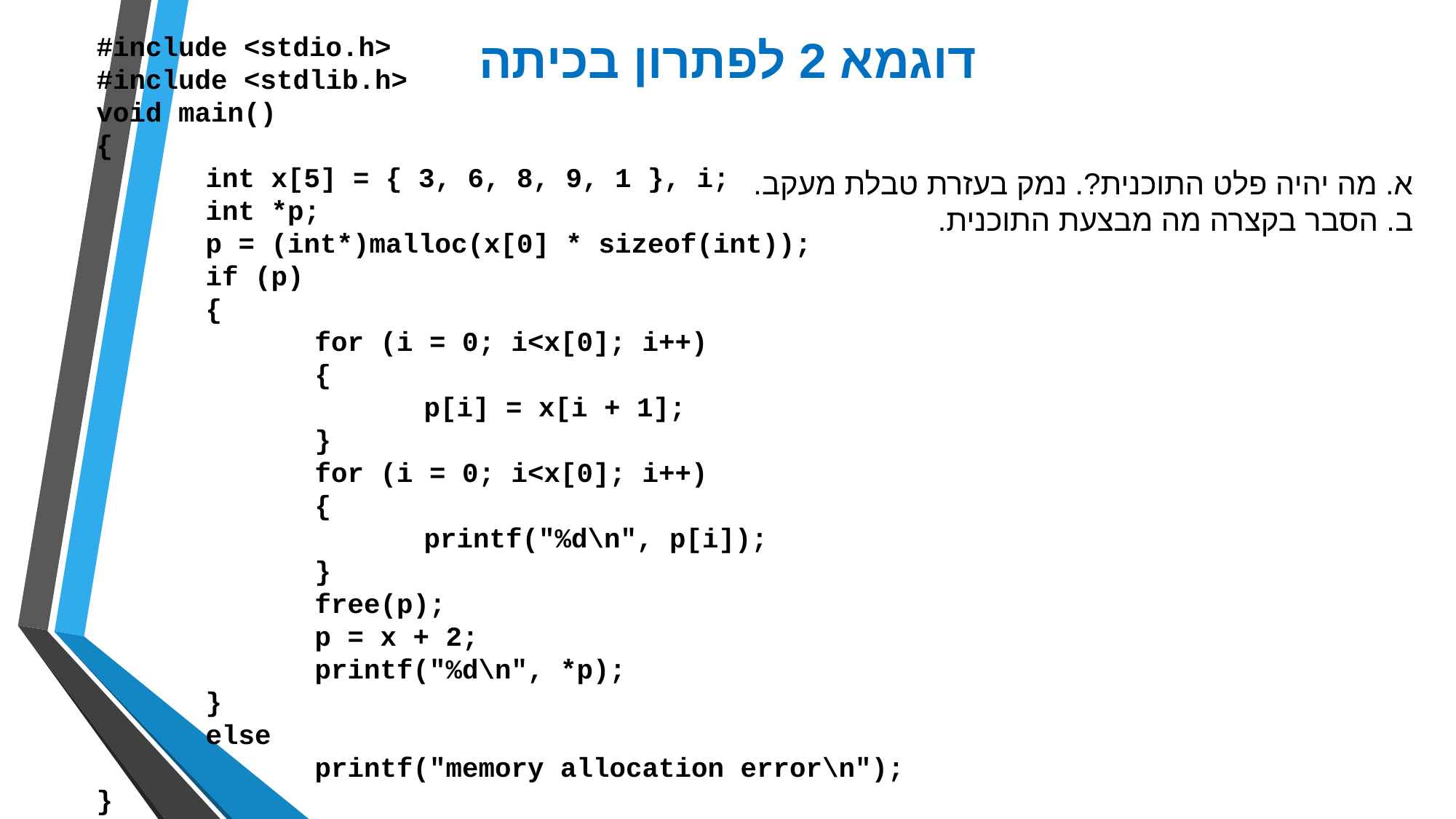

# דוגמא 2 לפתרון בכיתה
#include <stdio.h>
#include <stdlib.h>
void main()
{
	int x[5] = { 3, 6, 8, 9, 1 }, i;
	int *p;
	p = (int*)malloc(x[0] * sizeof(int));
	if (p)
	{
		for (i = 0; i<x[0]; i++)
		{
			p[i] = x[i + 1];
		}
		for (i = 0; i<x[0]; i++)
		{
			printf("%d\n", p[i]);
		}
		free(p);
		p = x + 2;
		printf("%d\n", *p);
	}
	else
		printf("memory allocation error\n");
}
א. מה יהיה פלט התוכנית?. נמק בעזרת טבלת מעקב.
ב. הסבר בקצרה מה מבצעת התוכנית.